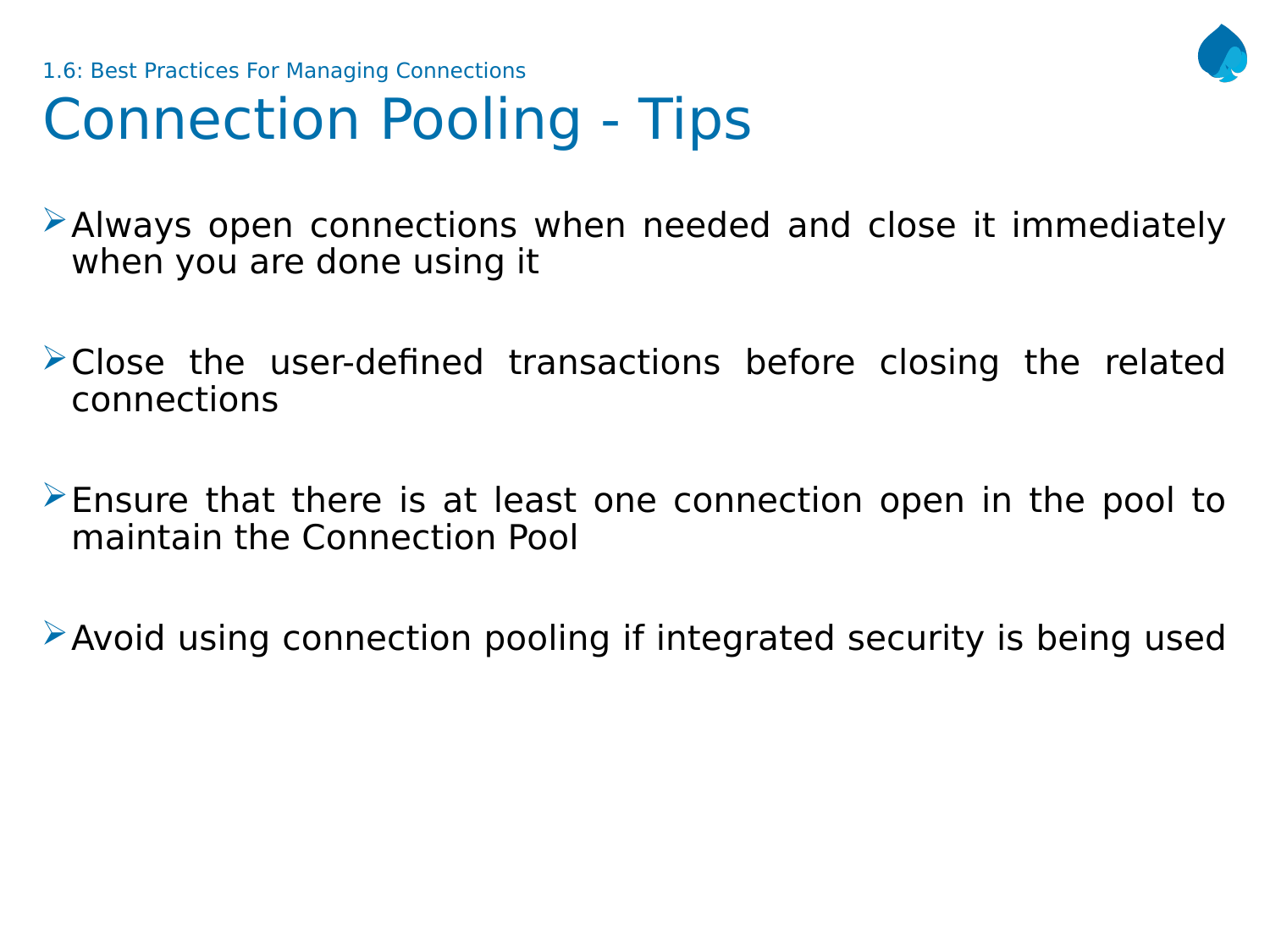

# 1.6: Best Practices For Managing Connections Connection Pooling - Tips
Always open connections when needed and close it immediately when you are done using it

Close the user-defined transactions before closing the related connections

Ensure that there is at least one connection open in the pool to maintain the Connection Pool

Avoid using connection pooling if integrated security is being used